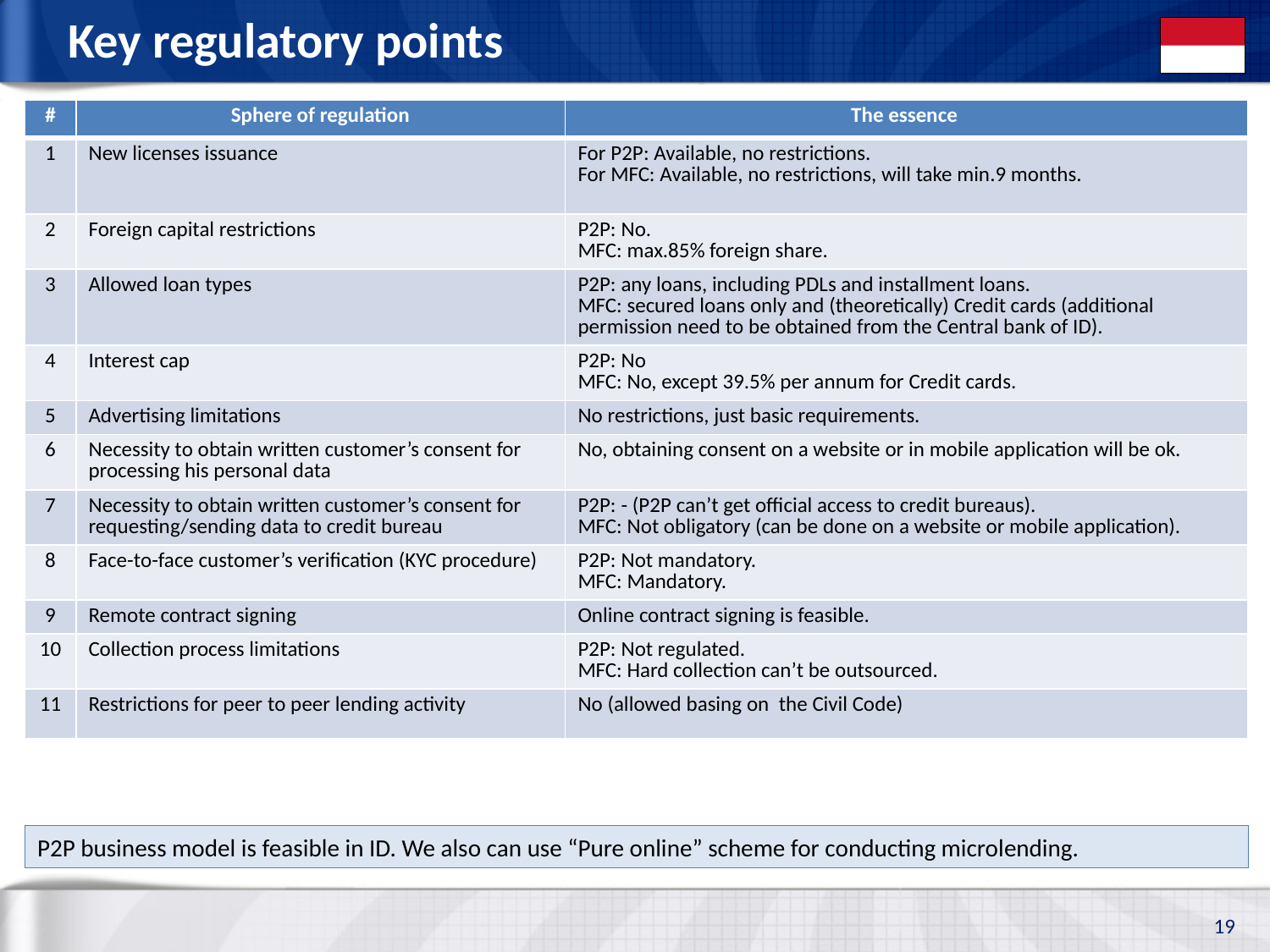

# Key regulatory points
| # | Sphere of regulation | The essence |
| --- | --- | --- |
| 1 | New licenses issuance | For P2P: Available, no restrictions. For MFC: Available, no restrictions, will take min.9 months. |
| 2 | Foreign capital restrictions | P2P: No. MFC: max.85% foreign share. |
| 3 | Allowed loan types | P2P: any loans, including PDLs and installment loans. MFC: secured loans only and (theoretically) Credit cards (additional permission need to be obtained from the Central bank of ID). |
| 4 | Interest cap | P2P: No MFC: No, except 39.5% per annum for Credit cards. |
| 5 | Advertising limitations | No restrictions, just basic requirements. |
| 6 | Necessity to obtain written customer’s consent for processing his personal data | No, obtaining consent on a website or in mobile application will be ok. |
| 7 | Necessity to obtain written customer’s consent for requesting/sending data to credit bureau | P2P: - (P2P can’t get official access to credit bureaus). MFC: Not obligatory (can be done on a website or mobile application). |
| 8 | Face-to-face customer’s verification (KYC procedure) | P2P: Not mandatory. MFC: Mandatory. |
| 9 | Remote contract signing | Online contract signing is feasible. |
| 10 | Collection process limitations | P2P: Not regulated. MFC: Hard collection can’t be outsourced. |
| 11 | Restrictions for peer to peer lending activity | No (allowed basing on the Civil Code) |
P2P business model is feasible in ID. We also can use “Pure online” scheme for conducting microlending.
19